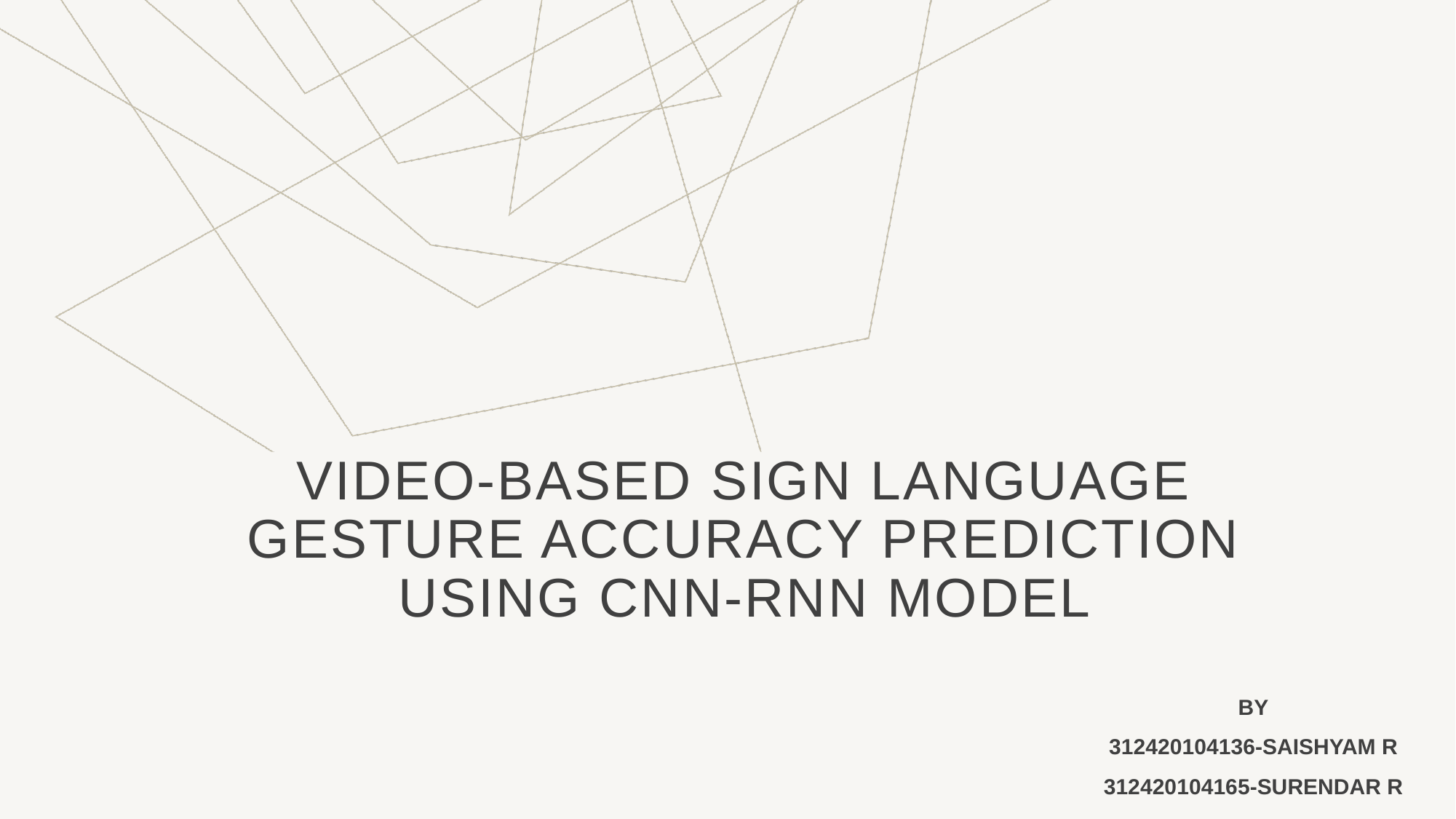

# Video-Based Sign Language Gesture Accuracy Prediction using CNN-RNN Model
BY
312420104136-SAISHYAM R
312420104165-SURENDAR R